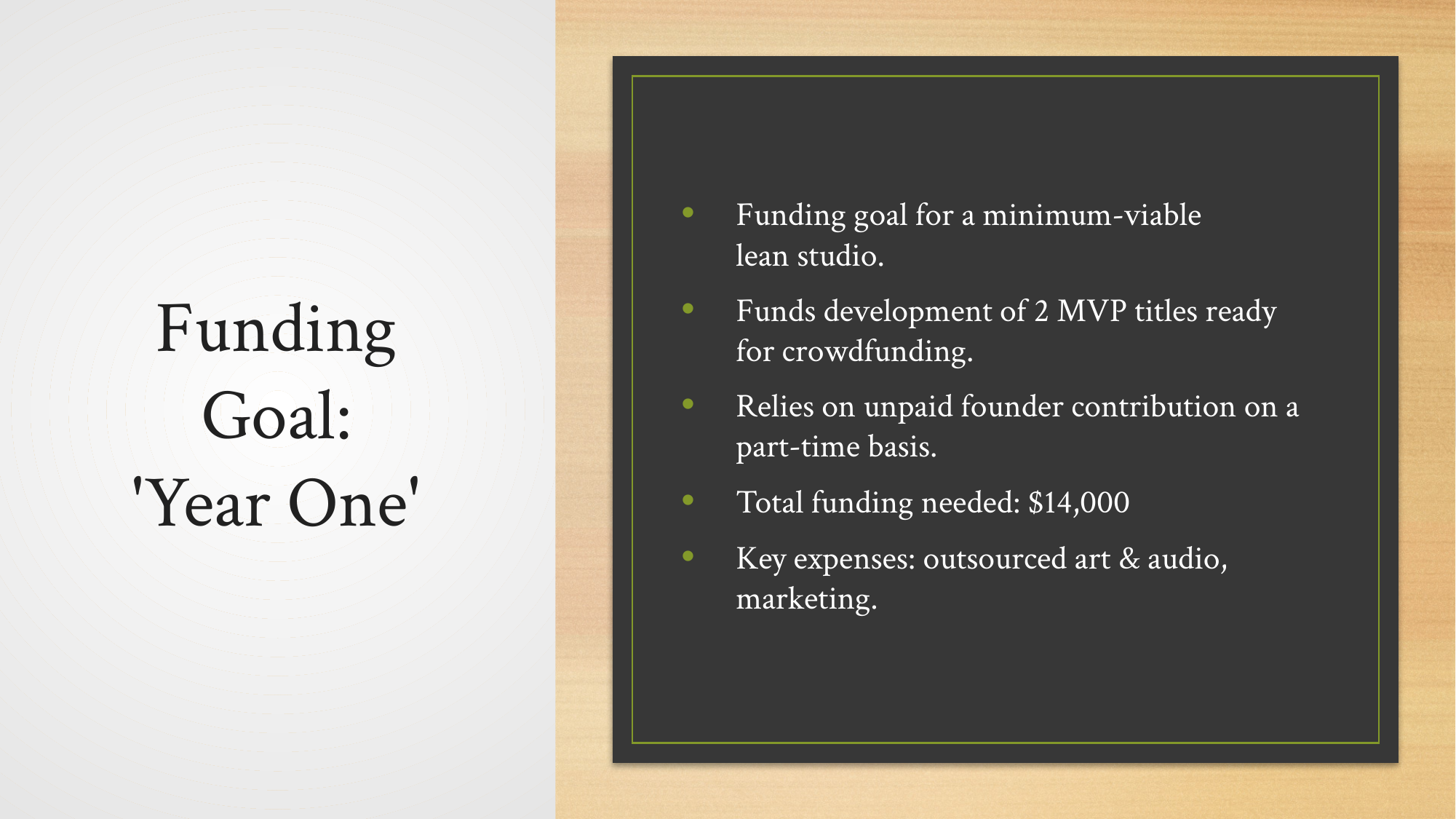

# Funding Goal: 'Year One'

Funding goal for a minimum-viable lean studio.
Funds development of 2 MVP titles ready for crowdfunding.
Relies on unpaid founder contribution on a part-time basis.
Total funding needed: $14,000
Key expenses: outsourced art & audio, marketing.